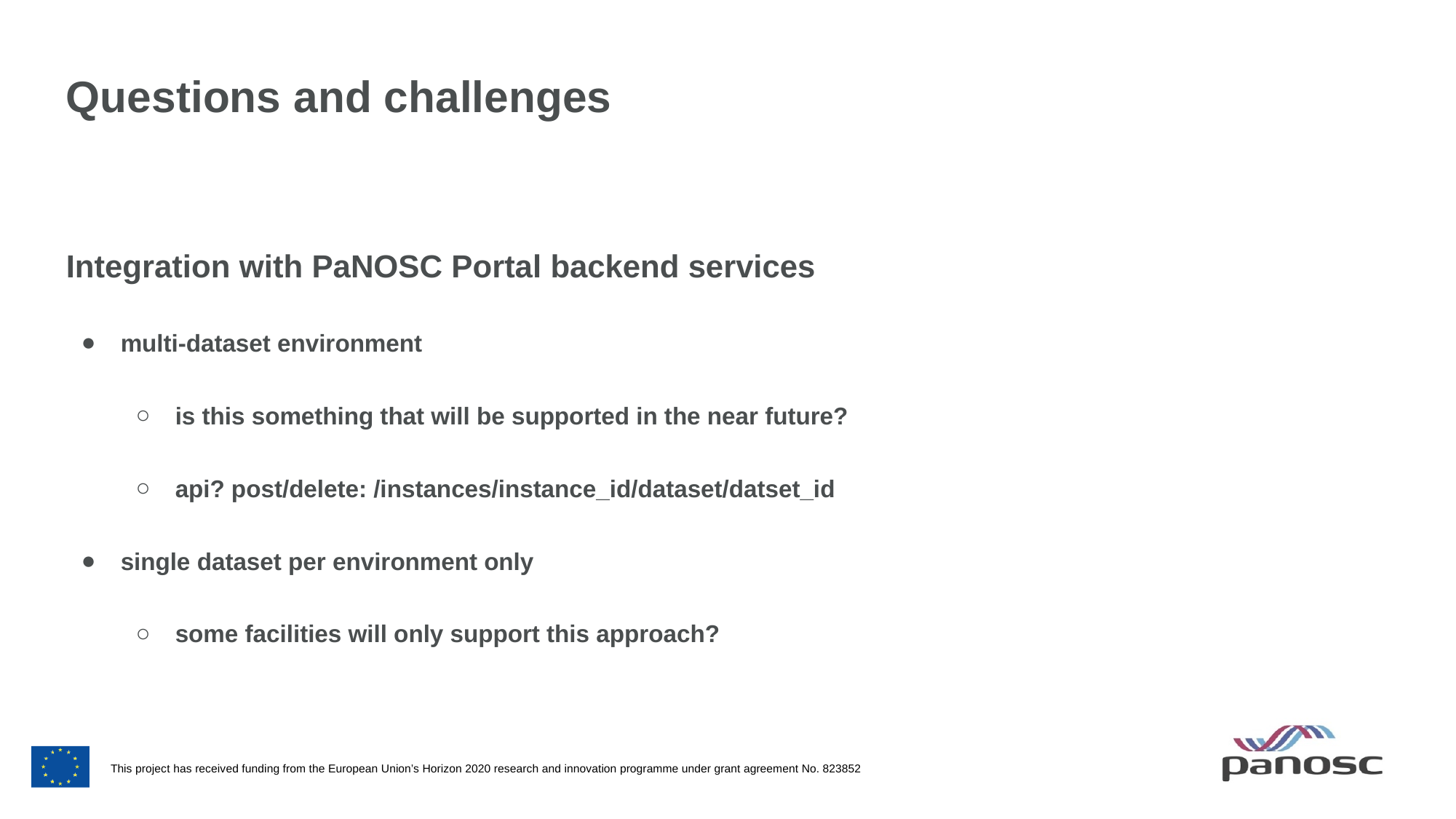

Questions and challenges
Integration with PaNOSC Portal backend services
multi-dataset environment
is this something that will be supported in the near future?
api? post/delete: /instances/instance_id/dataset/datset_id
single dataset per environment only
some facilities will only support this approach?